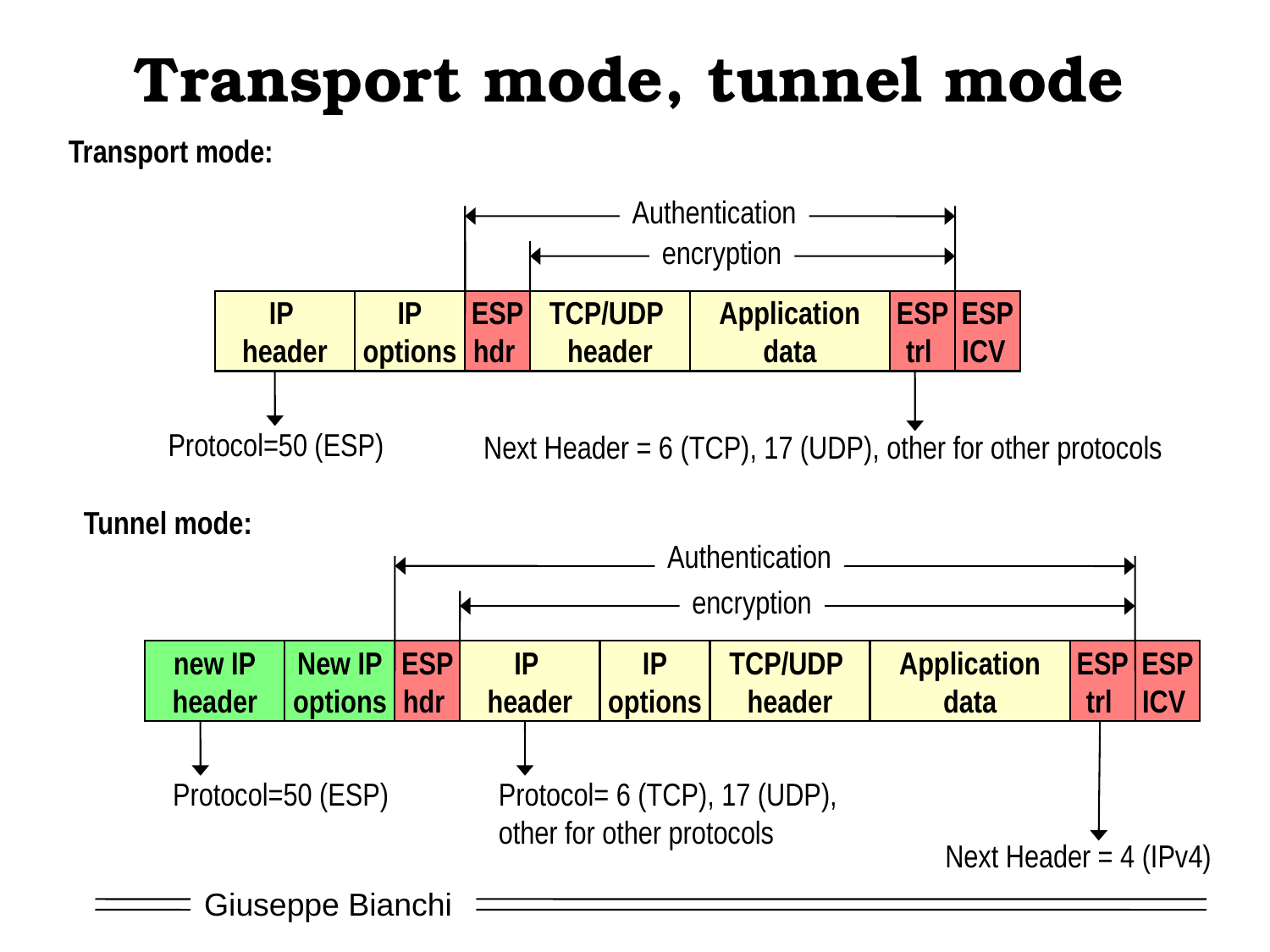

# Transport mode, tunnel mode
Transport mode:
Authentication

encryption

IP
header
IP
options
ESP
hdr
TCP/UDP
header
Application
data
ESP
trl
ESP
ICV

Protocol=50 (ESP)
Next Header = 6 (TCP), 17 (UDP), other for other protocols
Tunnel mode:
Authentication

encryption

new IP
header
New IP
options
ESP
hdr
IP
header
IP
options
TCP/UDP
header
Application
data
ESP
trl
ESP
ICV

Protocol=50 (ESP)
Protocol= 6 (TCP), 17 (UDP),
other for other protocols
Next Header = 4 (IPv4)